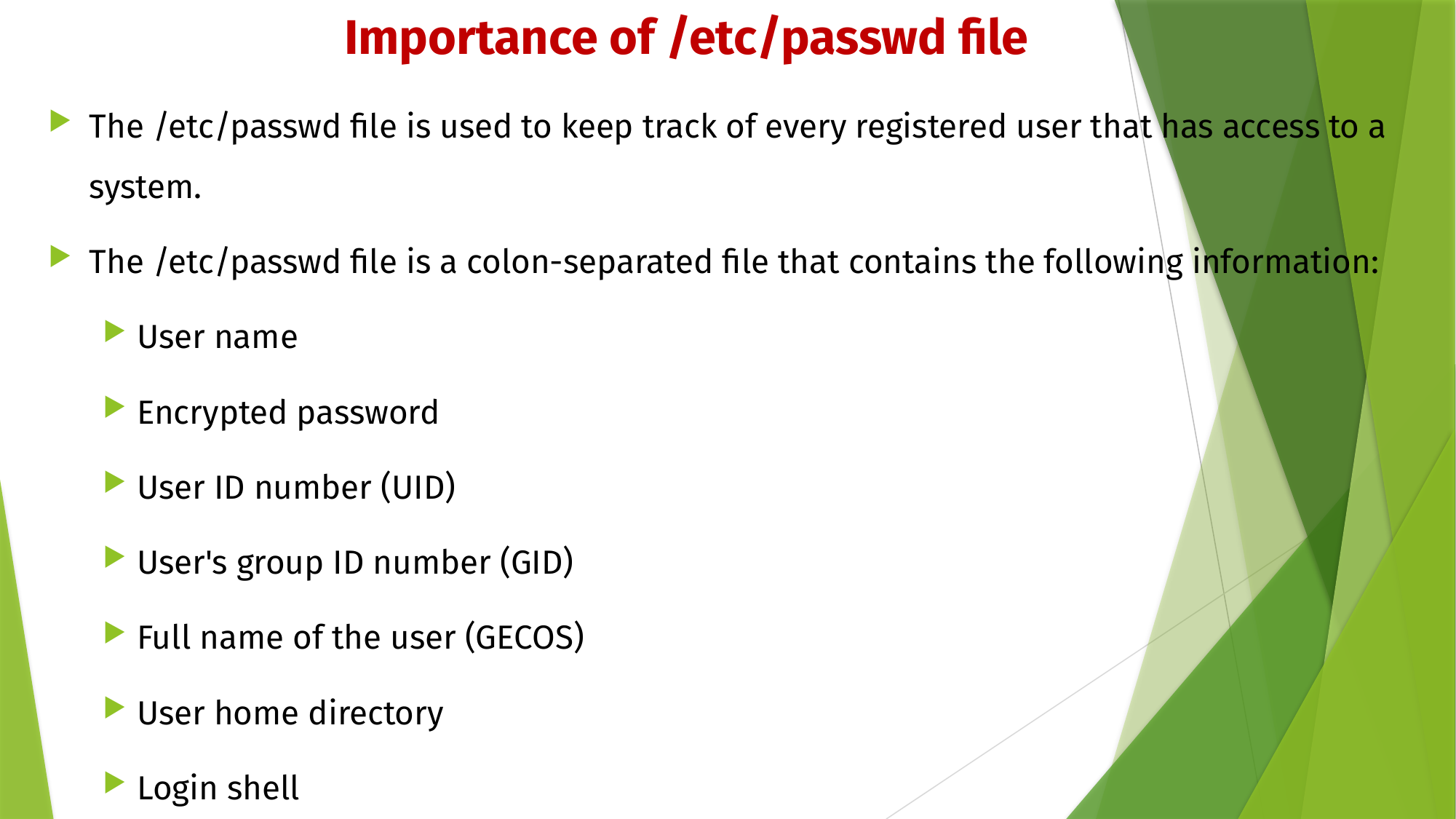

# Importance of /etc/passwd file
The /etc/passwd file is used to keep track of every registered user that has access to a system.
The /etc/passwd file is a colon-separated file that contains the following information:
User name
Encrypted password
User ID number (UID)
User's group ID number (GID)
Full name of the user (GECOS)
User home directory
Login shell